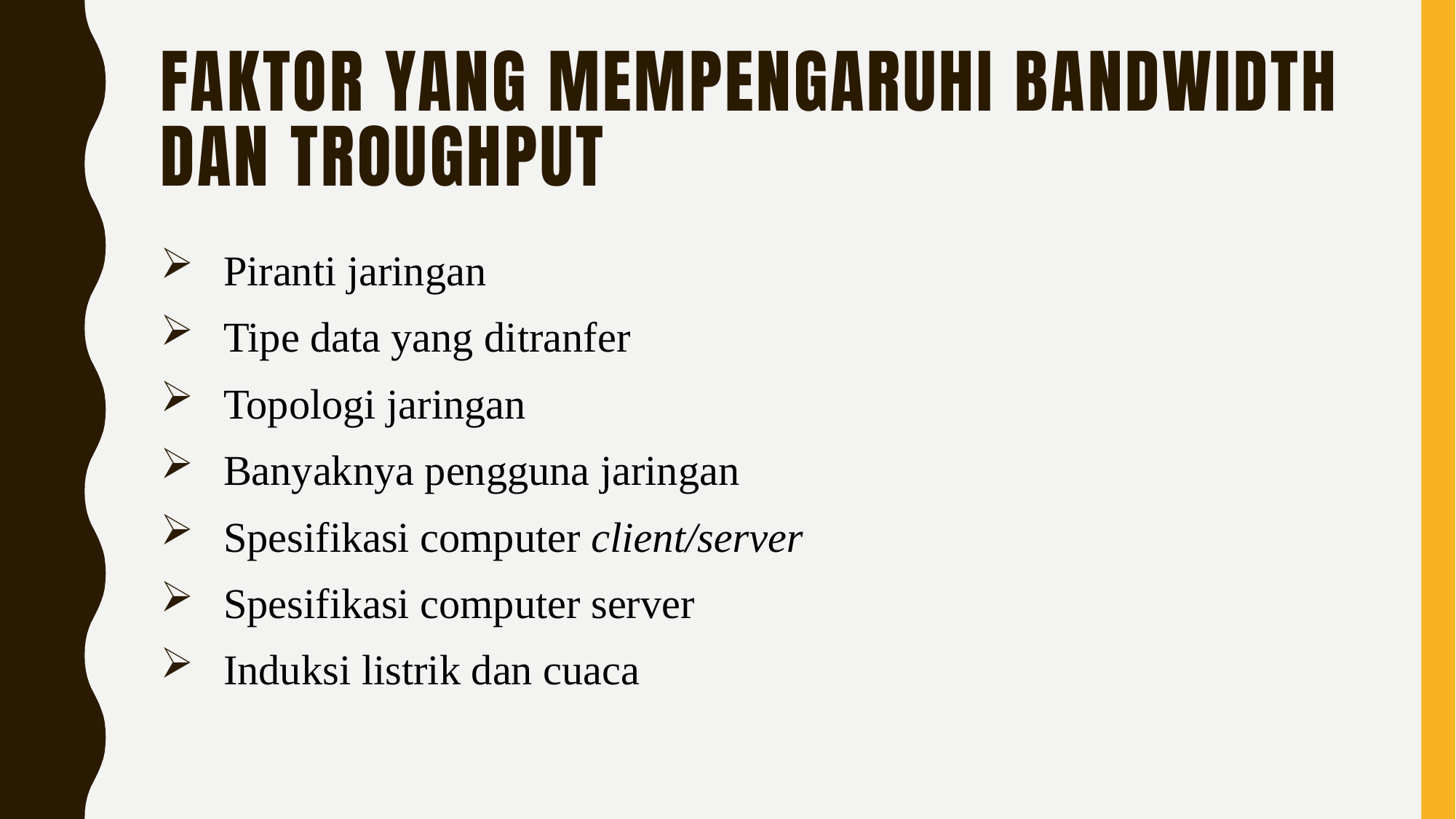

# Faktor yang mempengaruhi bandwidth dan troughput
Piranti jaringan
Tipe data yang ditranfer
Topologi jaringan
Banyaknya pengguna jaringan
Spesifikasi computer client/server
Spesifikasi computer server
Induksi listrik dan cuaca